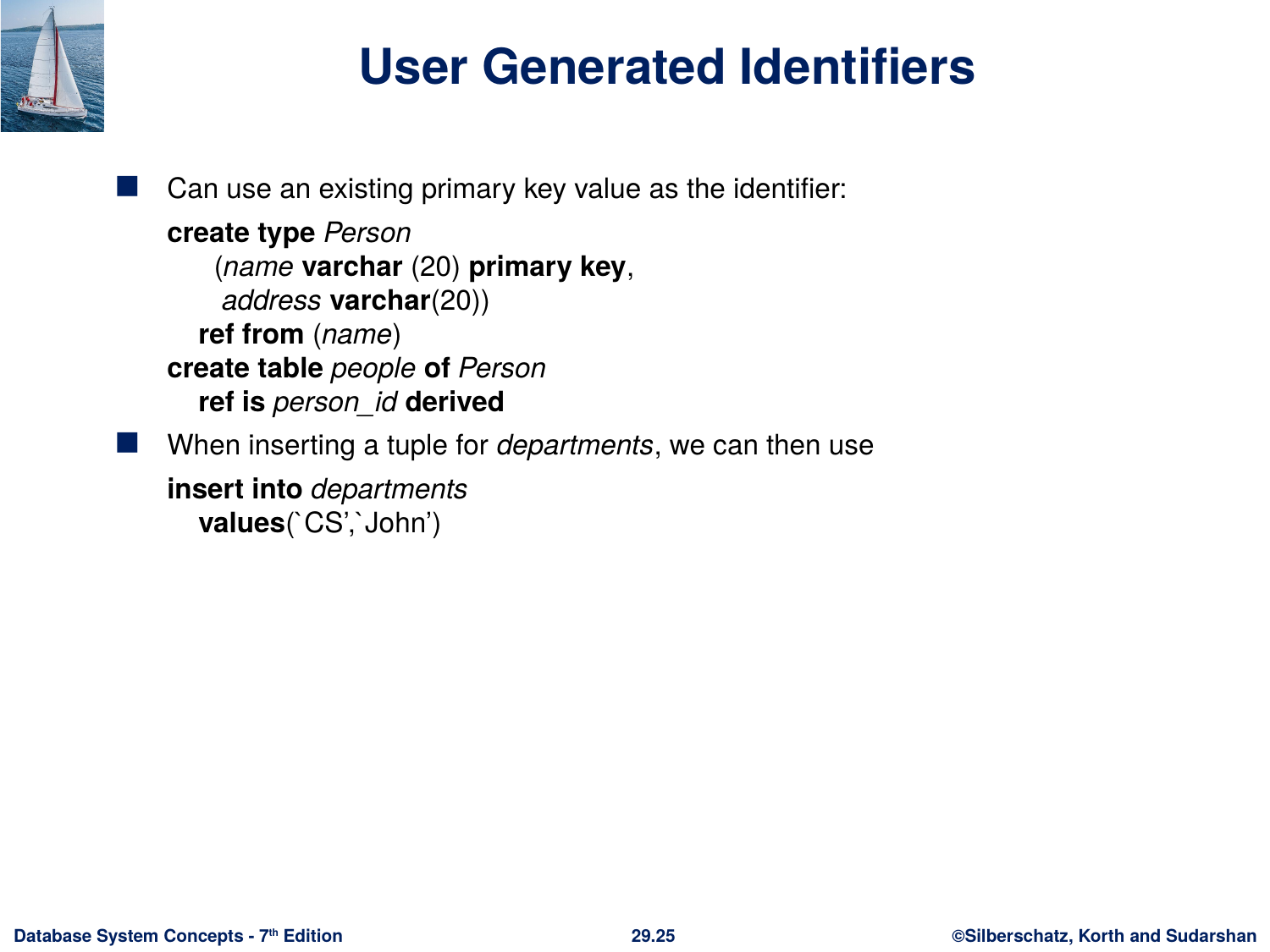

# User Generated Identifiers
Can use an existing primary key value as the identifier:
	create type Person
      (name varchar (20) primary key,
       address varchar(20))
    ref from (name)
create table people of Person
    ref is person_id derived
When inserting a tuple for departments, we can then use
	insert into departments
    values(`CS’,`John’)